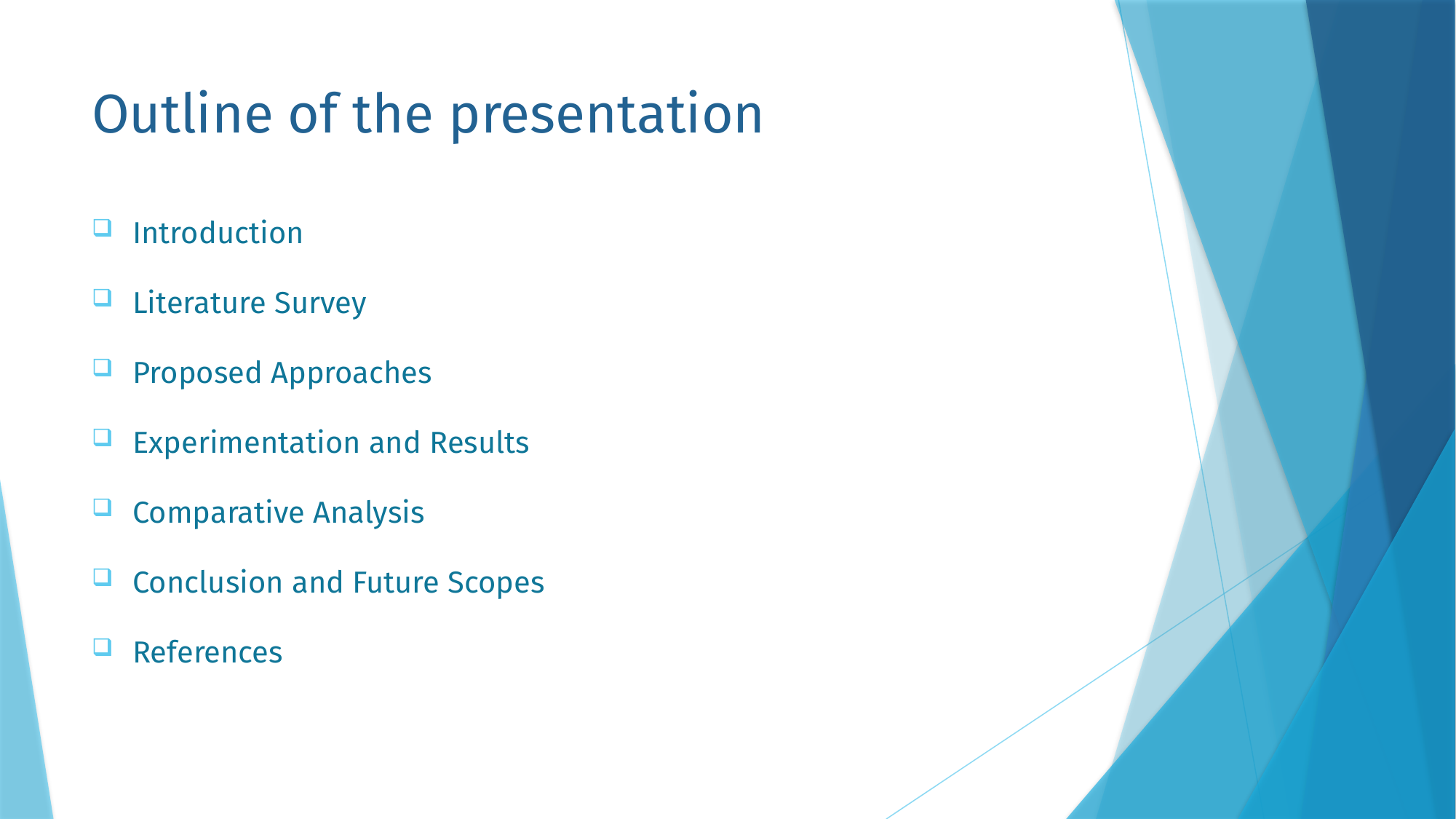

# Outline of the presentation
Introduction
Literature Survey
Proposed Approaches
Experimentation and Results
Comparative Analysis
Conclusion and Future Scopes
References